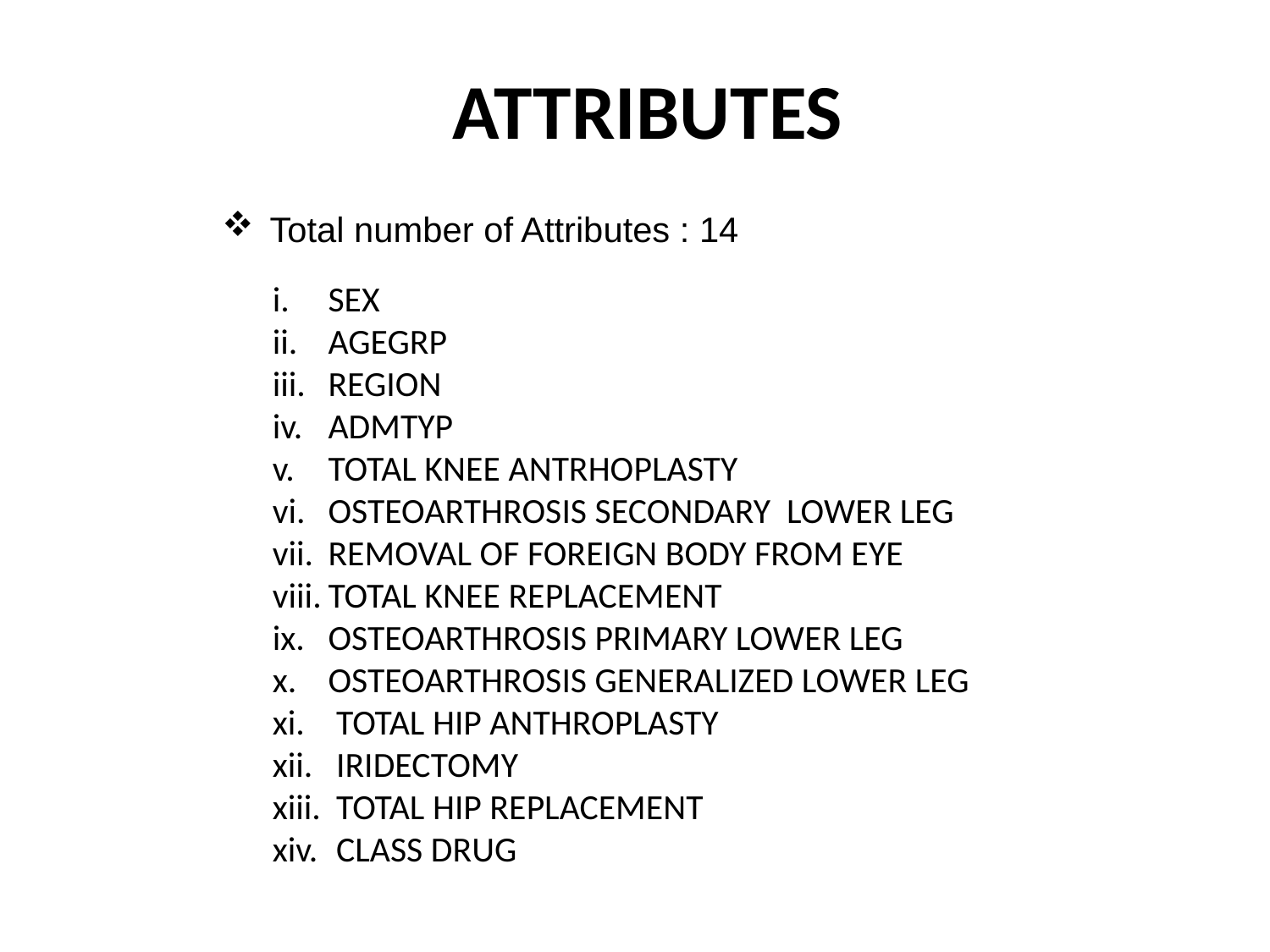

ATTRIBUTES
Total number of Attributes : 14
SEX
AGEGRP
REGION
ADMTYP
TOTAL KNEE ANTRHOPLASTY
OSTEOARTHROSIS SECONDARY  LOWER LEG
REMOVAL OF FOREIGN BODY FROM EYE
TOTAL KNEE REPLACEMENT
OSTEOARTHROSIS PRIMARY LOWER LEG
OSTEOARTHROSIS GENERALIZED LOWER LEG
 TOTAL HIP ANTHROPLASTY
 IRIDECTOMY
 TOTAL HIP REPLACEMENT
 CLASS DRUG